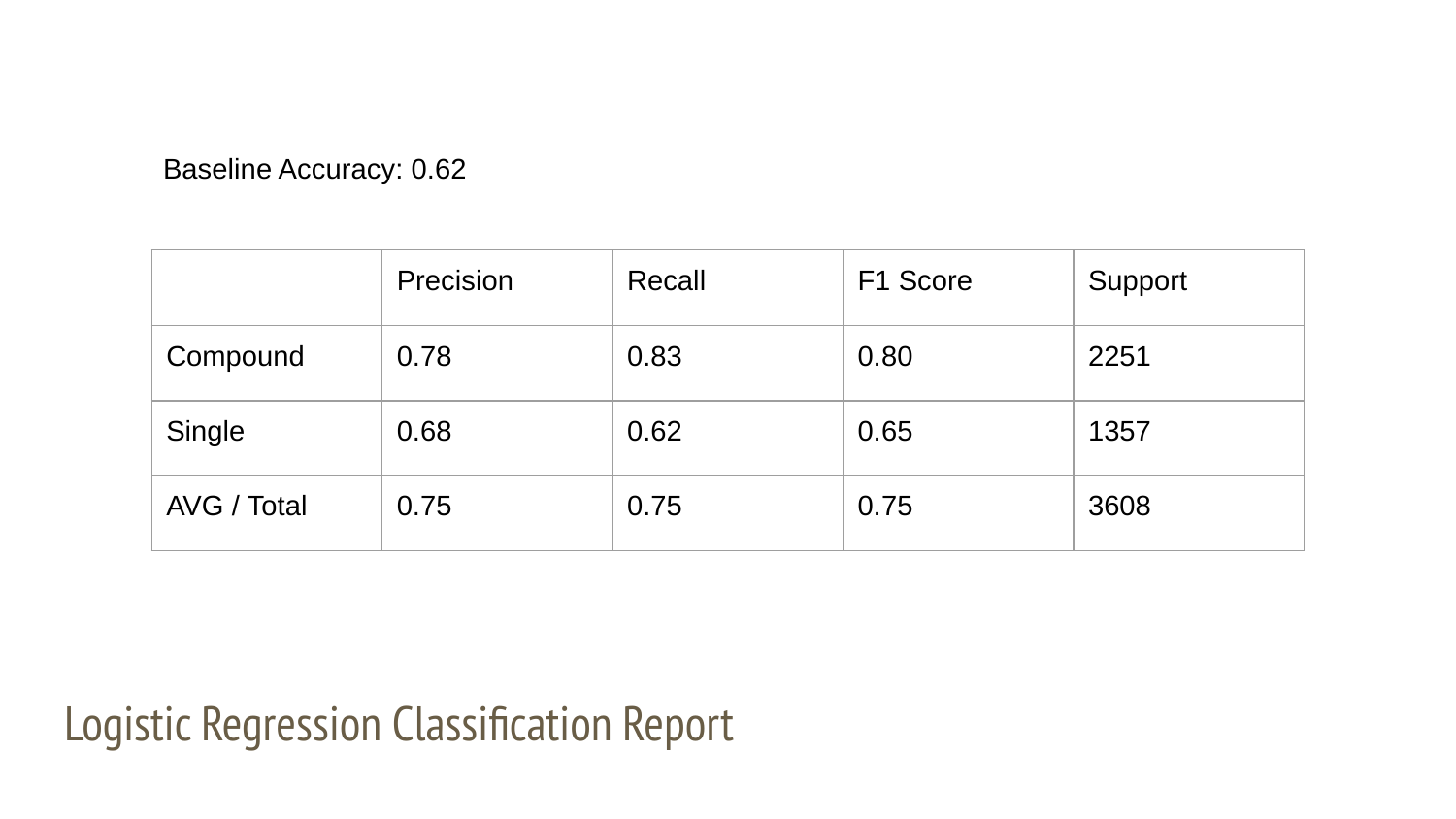

Baseline Accuracy: 0.62
|  | Precision | Recall | F1 Score | Support |
| --- | --- | --- | --- | --- |
| Compound | 0.78 | 0.83 | 0.80 | 2251 |
| Single | 0.68 | 0.62 | 0.65 | 1357 |
| AVG / Total | 0.75 | 0.75 | 0.75 | 3608 |
Logistic Regression Classification Report